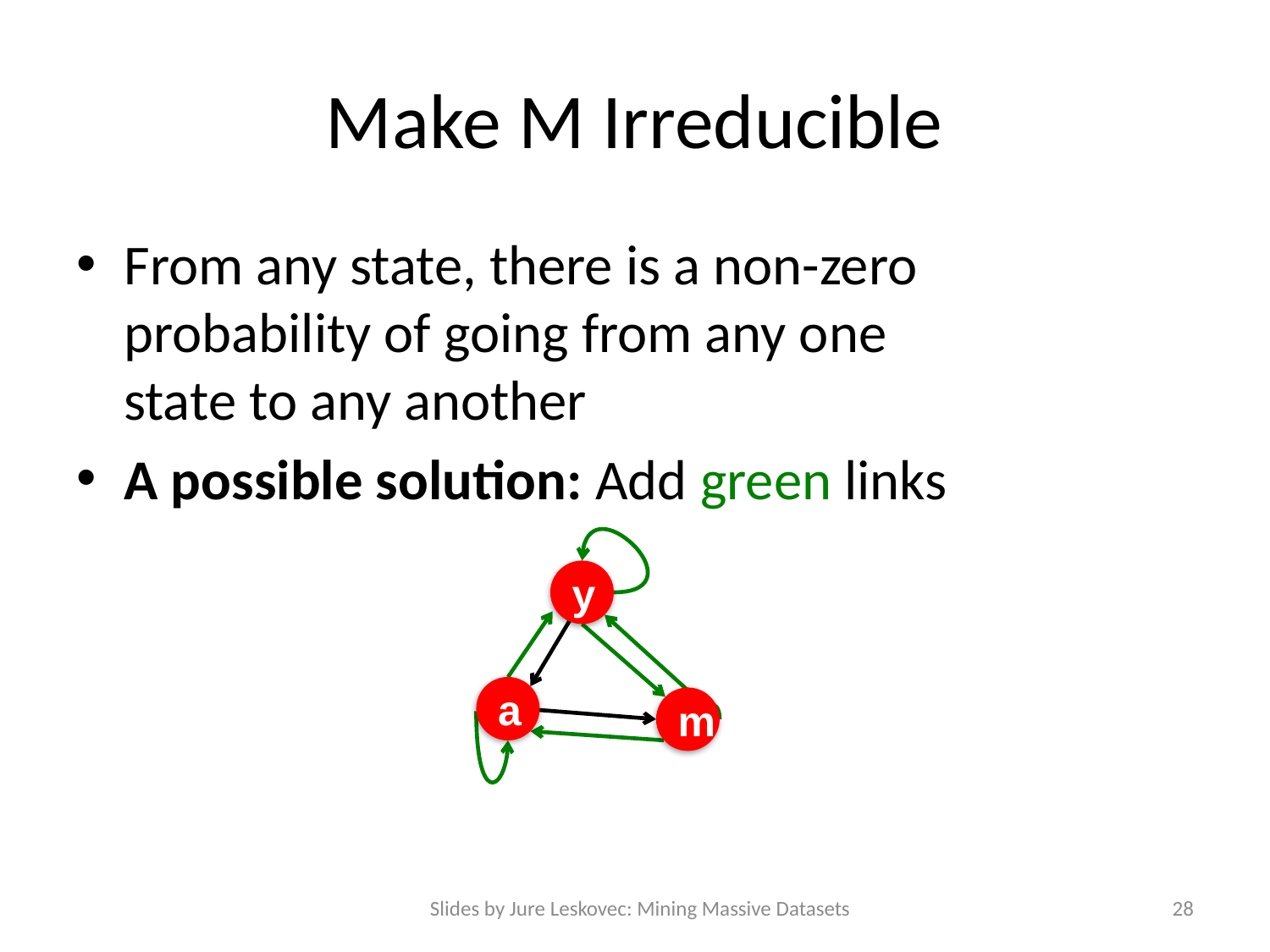

# Make M Irreducible
From any state, there is a non-zero
probability of going from any one
state to any another
A possible solution: Add green links

y
a
m
Slides by Jure Leskovec: Mining Massive Datasets
28